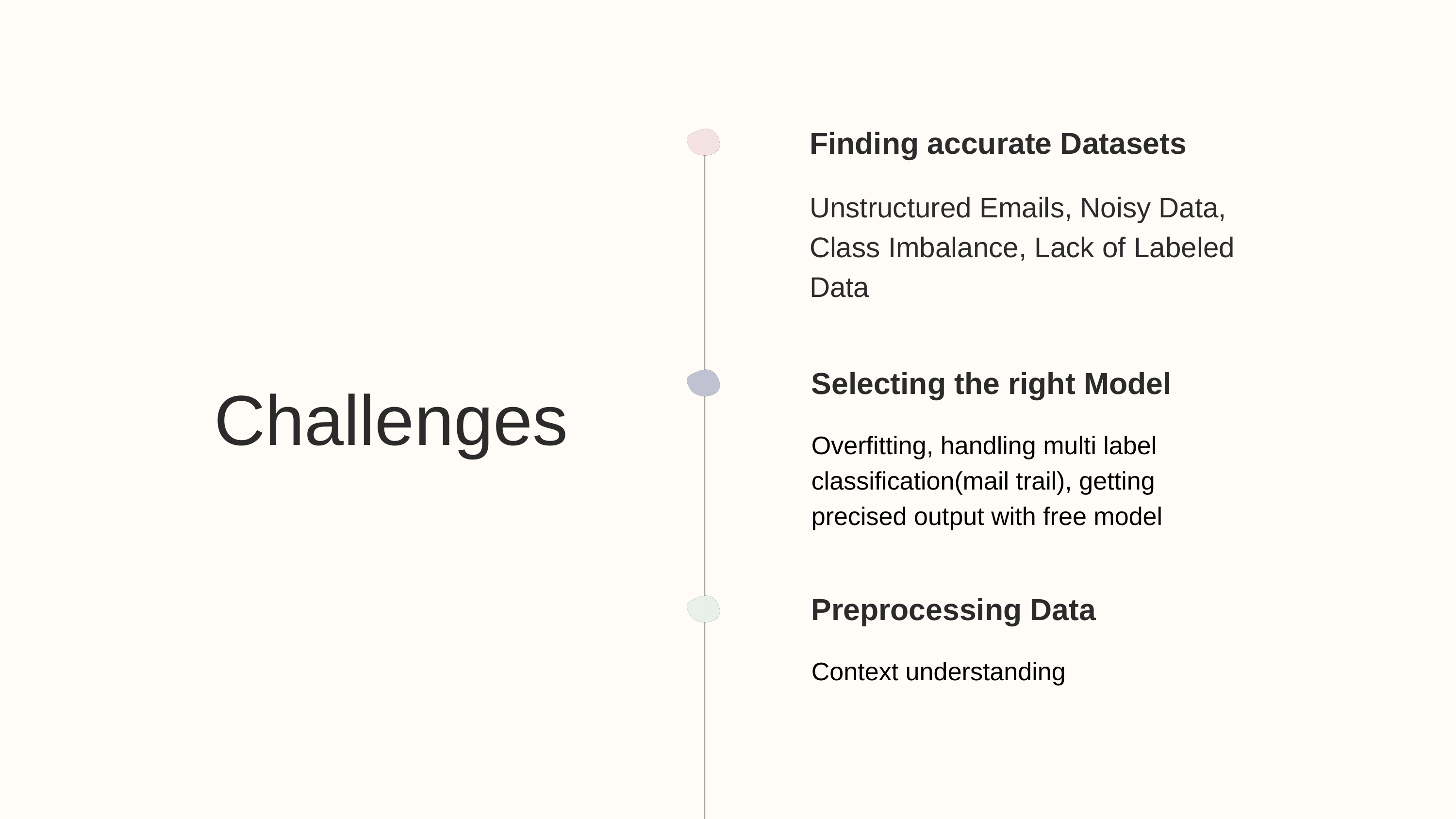

Finding accurate Datasets
Unstructured Emails, Noisy Data, Class Imbalance, Lack of Labeled Data

Selecting the right Model
Overfitting, handling multi label classification(mail trail), getting precised output with free model
Challenges

Preprocessing Data
Context understanding